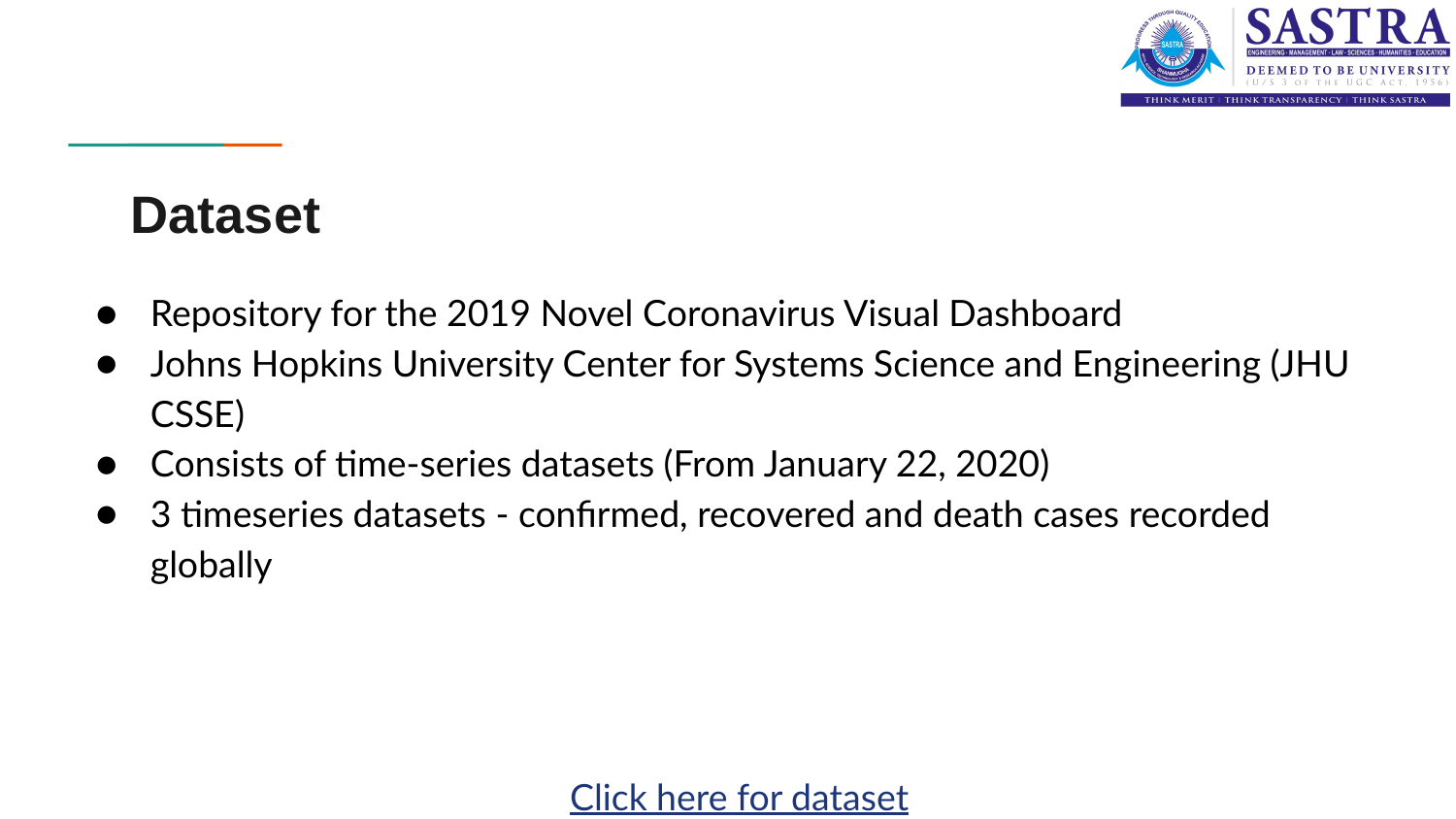

# Dataset
Repository for the 2019 Novel Coronavirus Visual Dashboard
Johns Hopkins University Center for Systems Science and Engineering (JHU CSSE)
Consists of time-series datasets (From January 22, 2020)
3 timeseries datasets - confirmed, recovered and death cases recorded globally

Click here for dataset